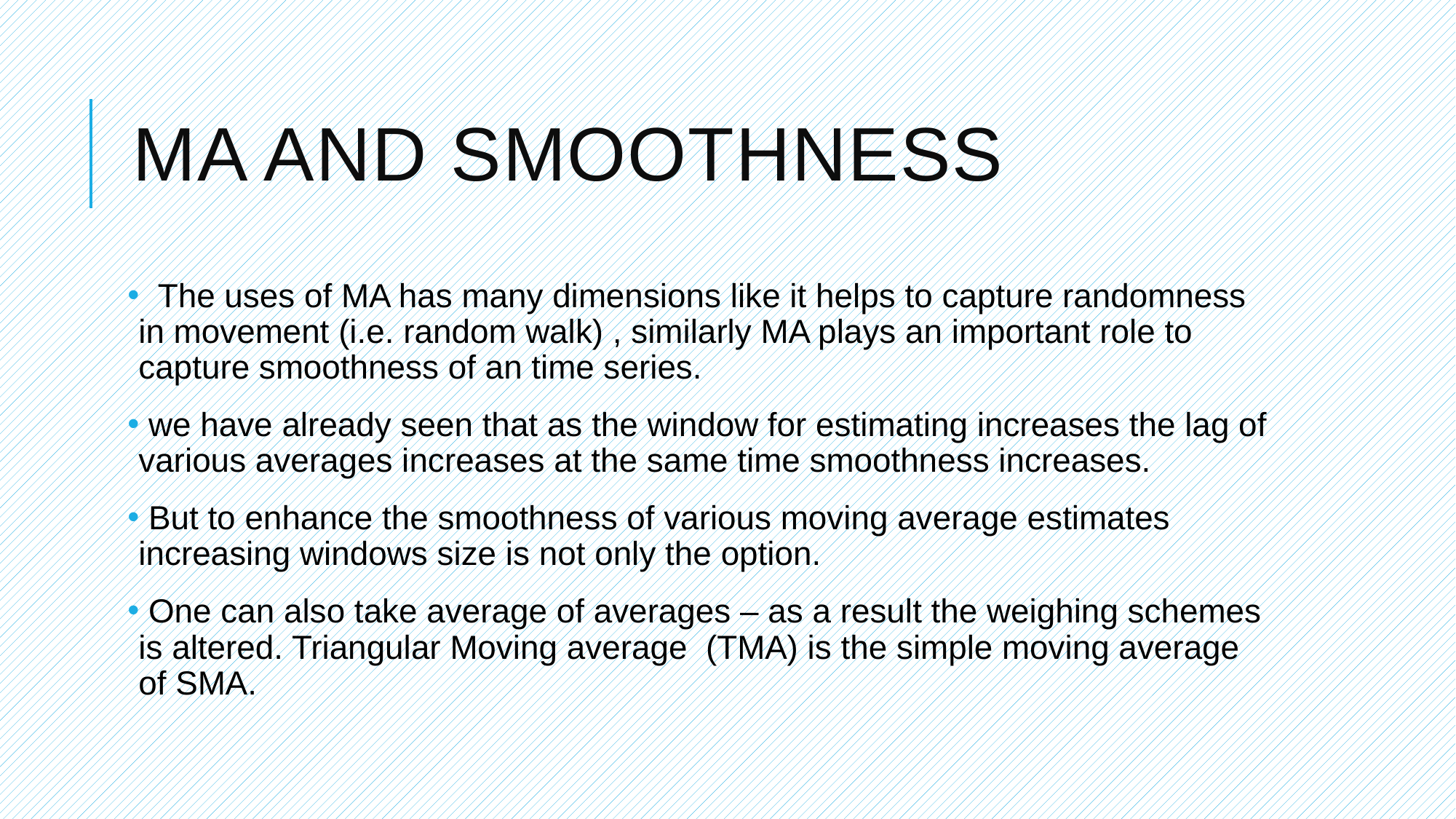

# Ma and smoothness
  The uses of MA has many dimensions like it helps to capture randomness in movement (i.e. random walk) , similarly MA plays an important role to capture smoothness of an time series.
 we have already seen that as the window for estimating increases the lag of various averages increases at the same time smoothness increases.
 But to enhance the smoothness of various moving average estimates increasing windows size is not only the option.
 One can also take average of averages – as a result the weighing schemes is altered. Triangular Moving average  (TMA) is the simple moving average of SMA.